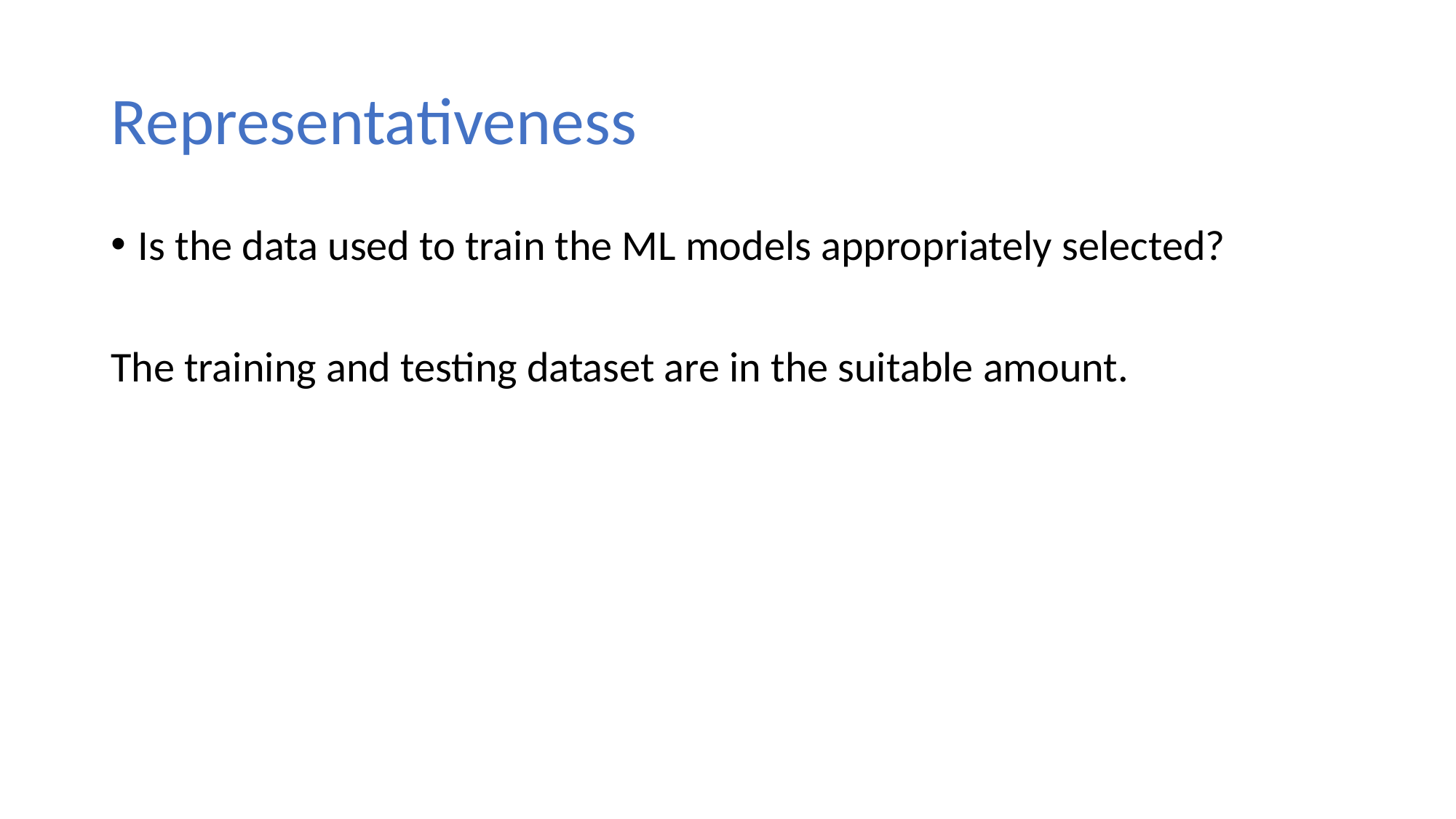

# Representativeness
Is the data used to train the ML models appropriately selected?

The training and testing dataset are in the suitable amount.